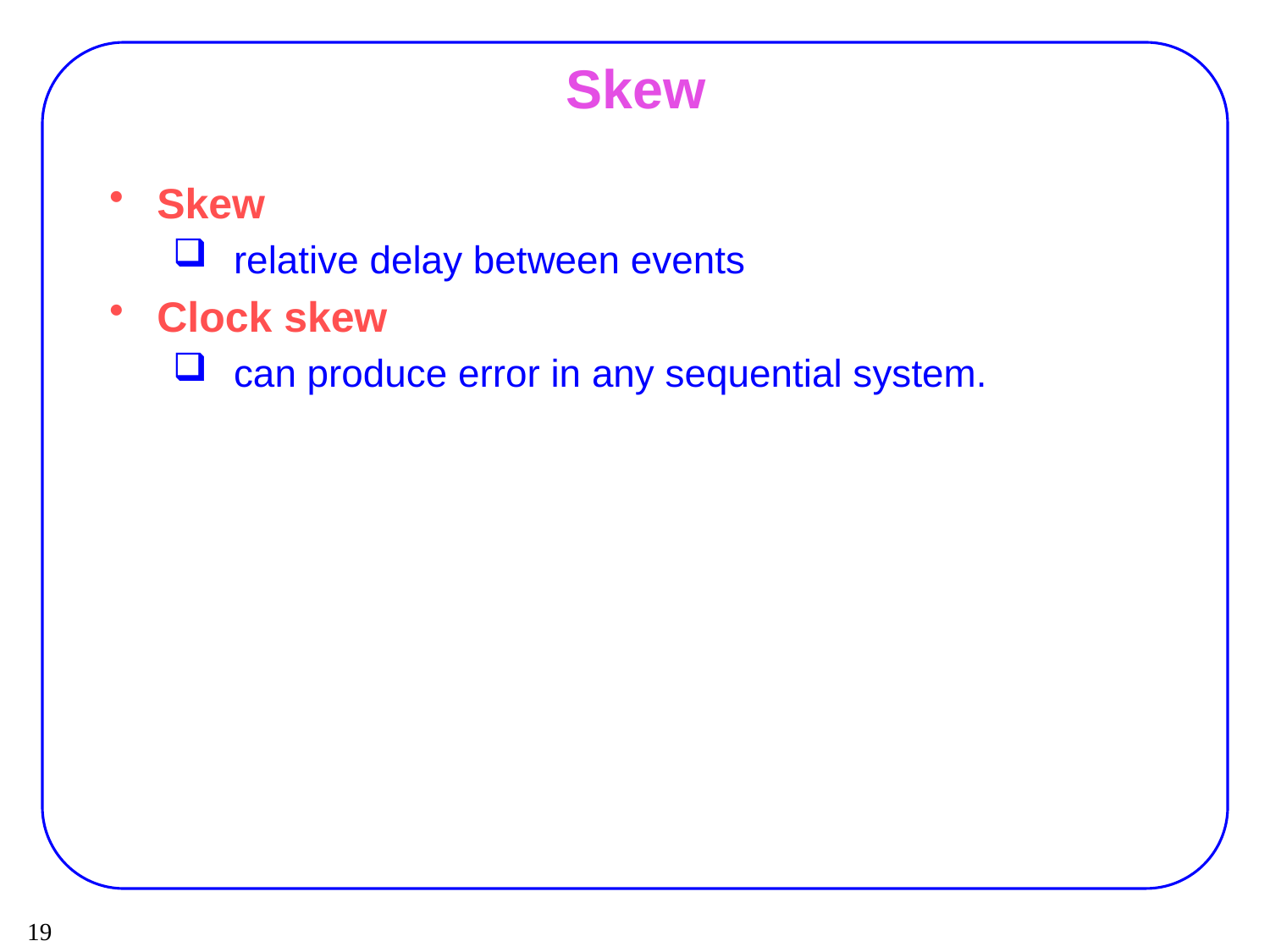

# Skew
Skew
relative delay between events
Clock skew
can produce error in any sequential system.
19